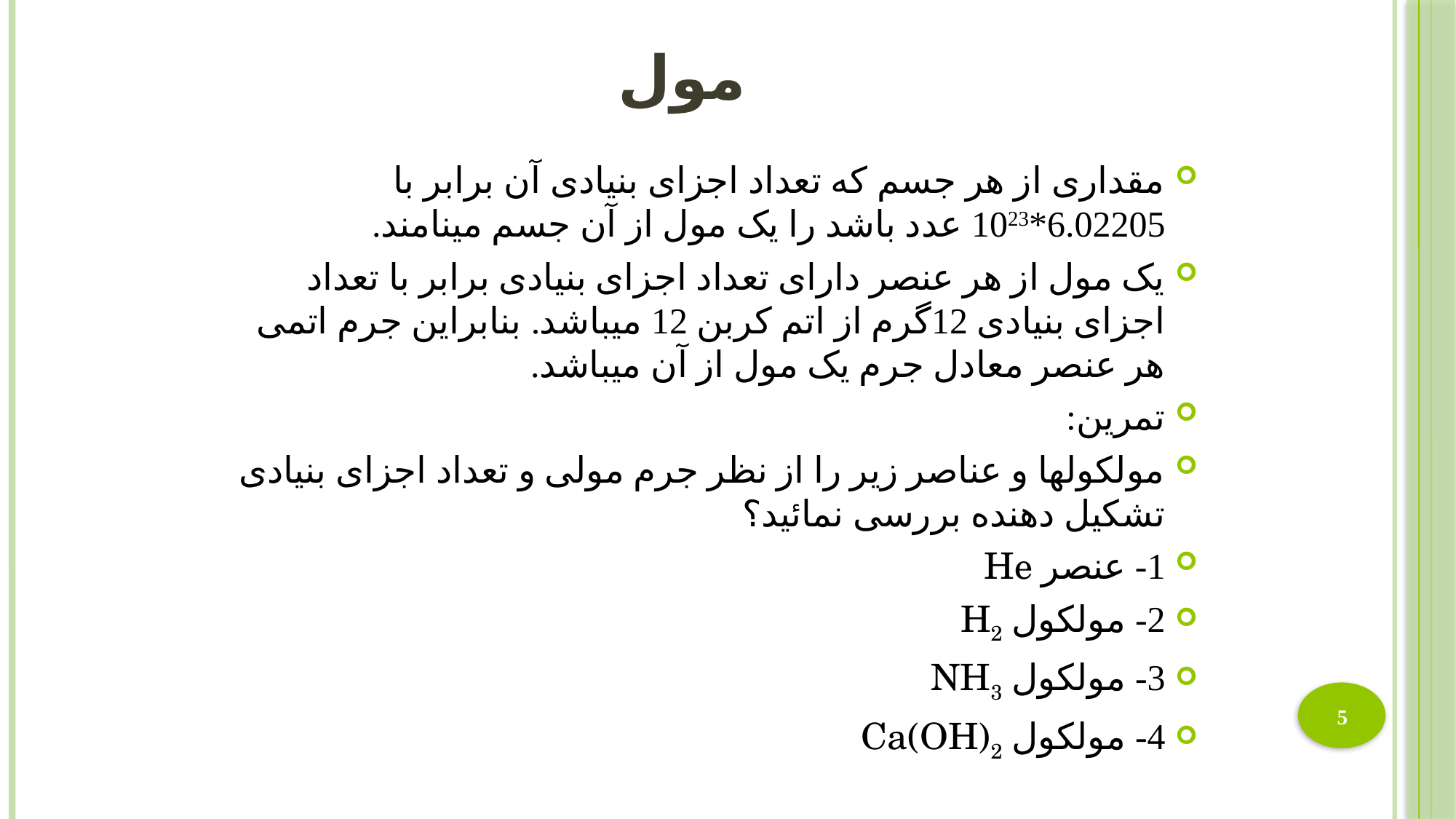

# مول
مقداری از هر جسم که تعداد اجزای بنیادی آن برابر با 6.02205*1023 عدد باشد را یک مول از آن جسم مینامند.
یک مول از هر عنصر دارای تعداد اجزای بنیادی برابر با تعداد اجزای بنیادی 12گرم از اتم کربن 12 میباشد. بنابراین جرم اتمی هر عنصر معادل جرم یک مول از آن میباشد.
تمرین:
مولکولها و عناصر زیر را از نظر جرم مولی و تعداد اجزای بنیادی تشکیل دهنده بررسی نمائید؟
1- عنصر He
2- مولکول H2
3- مولکول NH3
4- مولکول Ca(OH)2
5